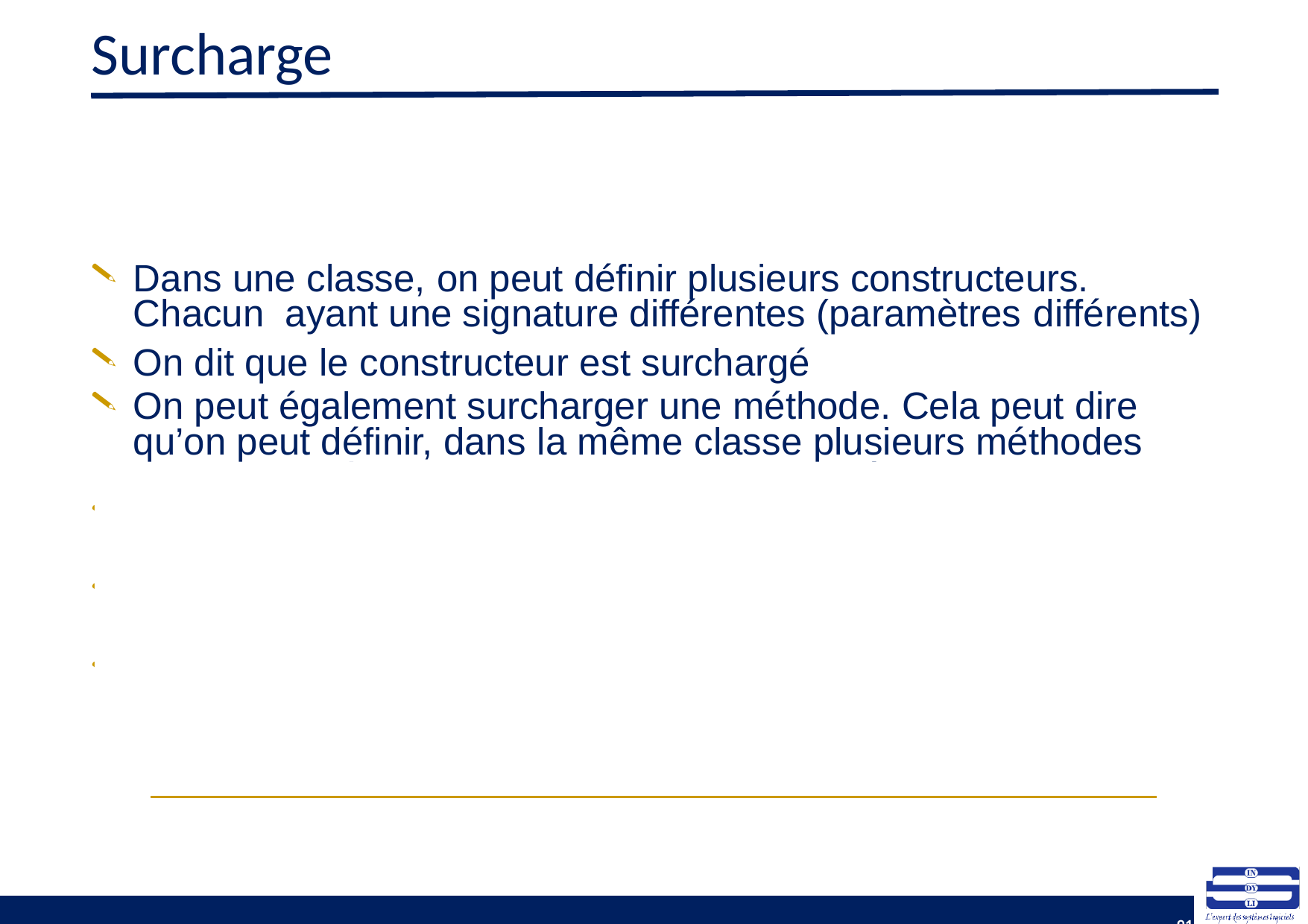

# Surcharge
Dans une classe, on peut définir plusieurs constructeurs. Chacun  ayant une signature différentes (paramètres différents)
On dit que le constructeur est surchargé
On peut également surcharger une méthode. Cela peut dire  qu’on peut définir, dans la même classe plusieurs méthodes qui  ont le même nom et des signatures différentes;
La signature d’une méthode désigne la liste des arguments avec  leurs types.
Dans la classe CompteSimple, par exemple, on peut	ajouter un  autre constructeur sans paramètre
Un constructeur peut appeler un autre constructeur de la même  classe en utilisant le mot this() avec des paramètres éventuels

91